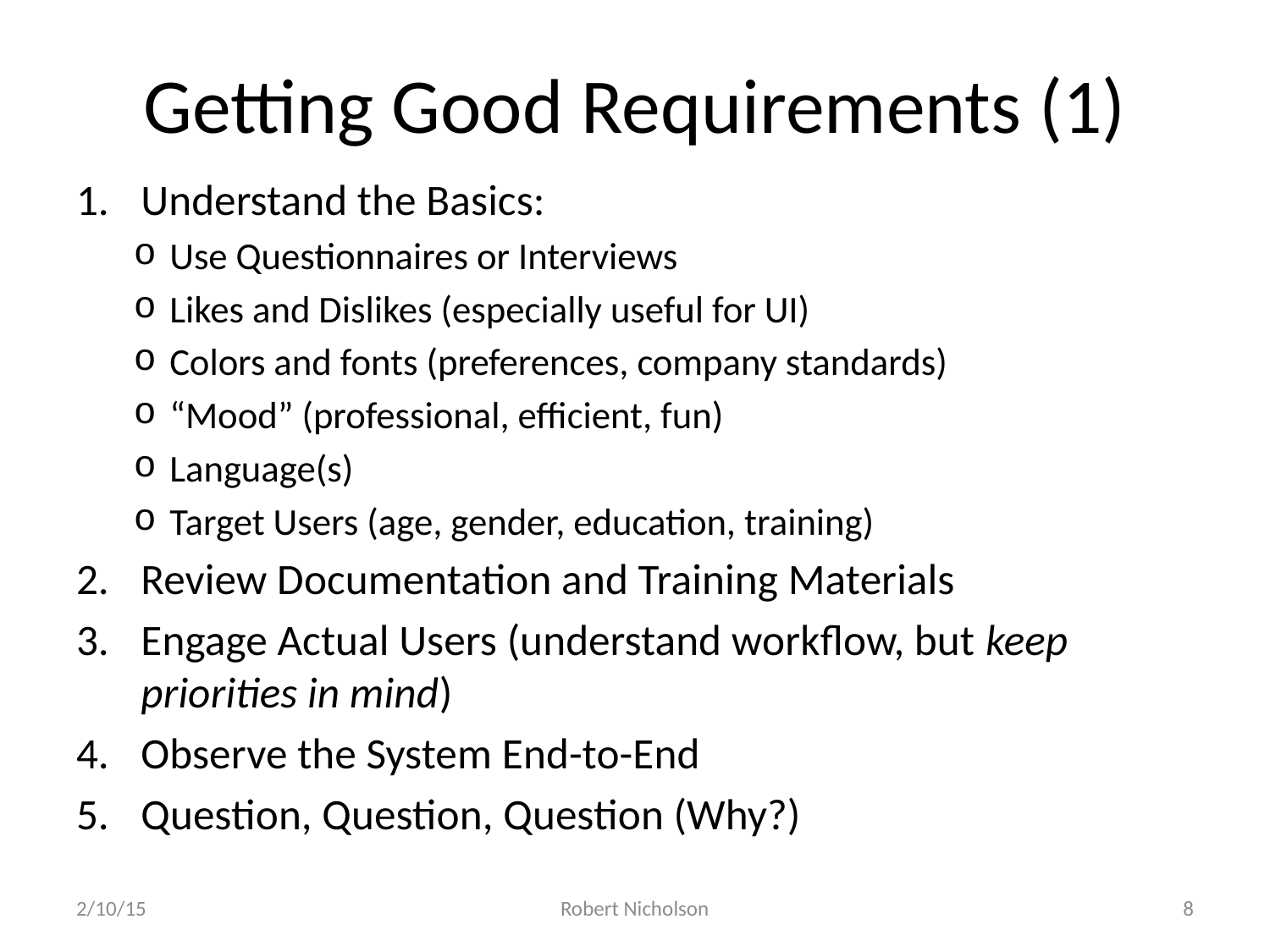

# Getting Good Requirements (1)
Understand the Basics:
Use Questionnaires or Interviews
Likes and Dislikes (especially useful for UI)
Colors and fonts (preferences, company standards)
“Mood” (professional, efficient, fun)
Language(s)
Target Users (age, gender, education, training)
Review Documentation and Training Materials
Engage Actual Users (understand workflow, but keep priorities in mind)
Observe the System End-to-End
Question, Question, Question (Why?)
2/10/15
Robert Nicholson
8